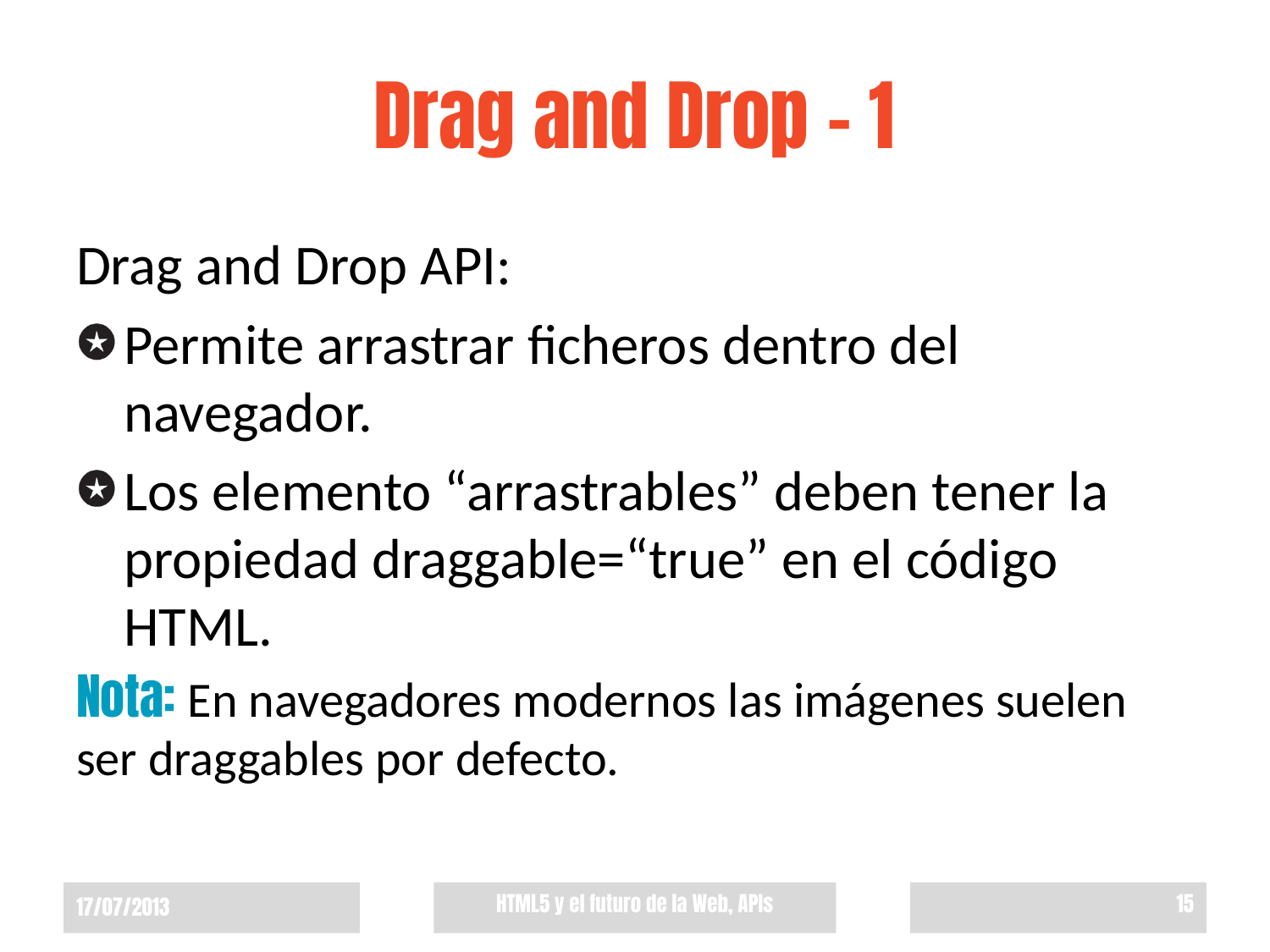

# Drag and Drop - 1
Drag and Drop API:
Permite arrastrar ficheros dentro del navegador.
Los elemento “arrastrables” deben tener la propiedad draggable=“true” en el código HTML.
Nota: En navegadores modernos las imágenes suelen ser draggables por defecto.
17/07/2013
HTML5 y el futuro de la Web, APIs
15